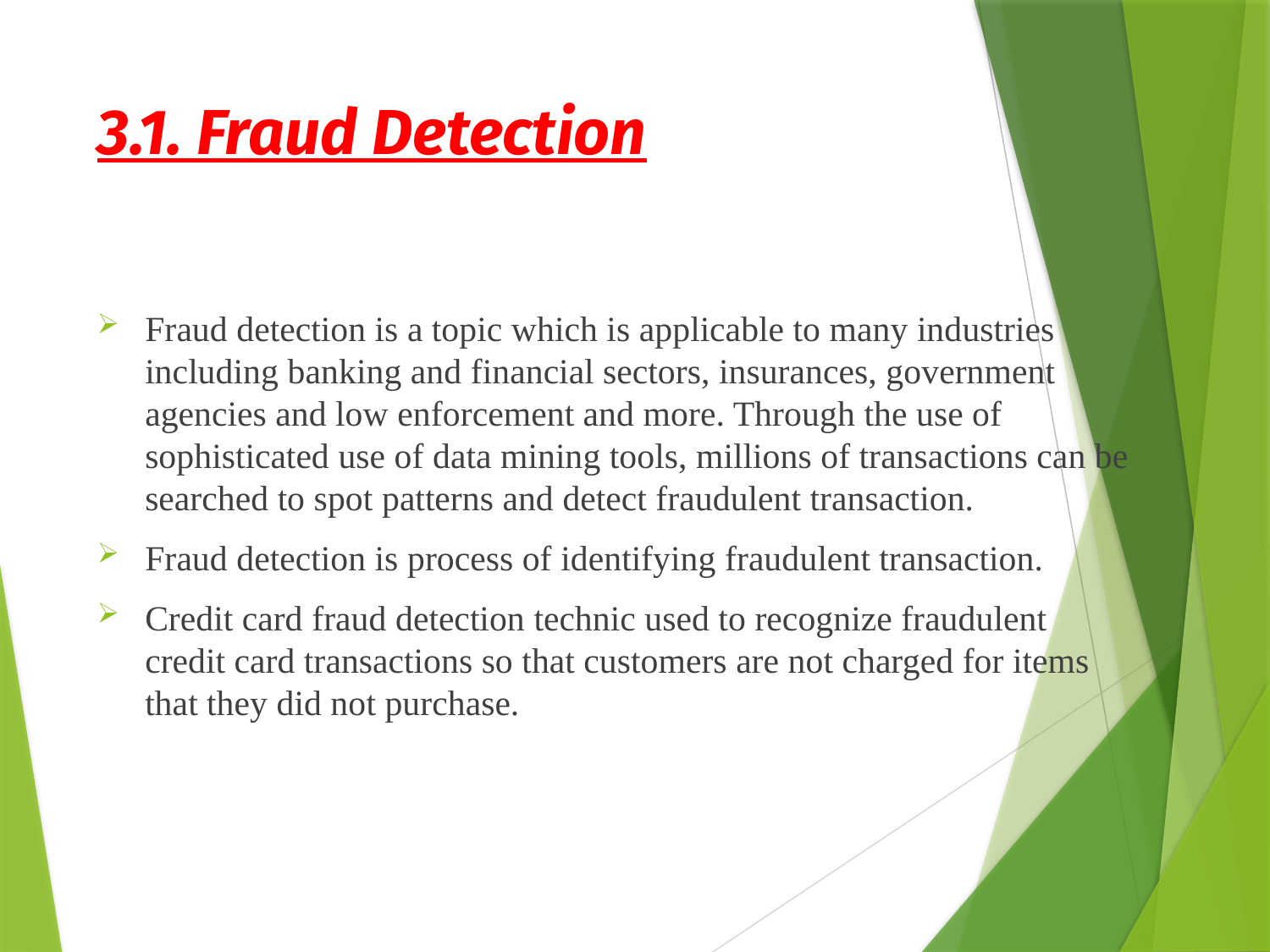

# 3.1. Fraud Detection
Fraud detection is a topic which is applicable to many industries including banking and financial sectors, insurances, government agencies and low enforcement and more. Through the use of sophisticated use of data mining tools, millions of transactions can be searched to spot patterns and detect fraudulent transaction.
Fraud detection is process of identifying fraudulent transaction.
Credit card fraud detection technic used to recognize fraudulent credit card transactions so that customers are not charged for items that they did not purchase.